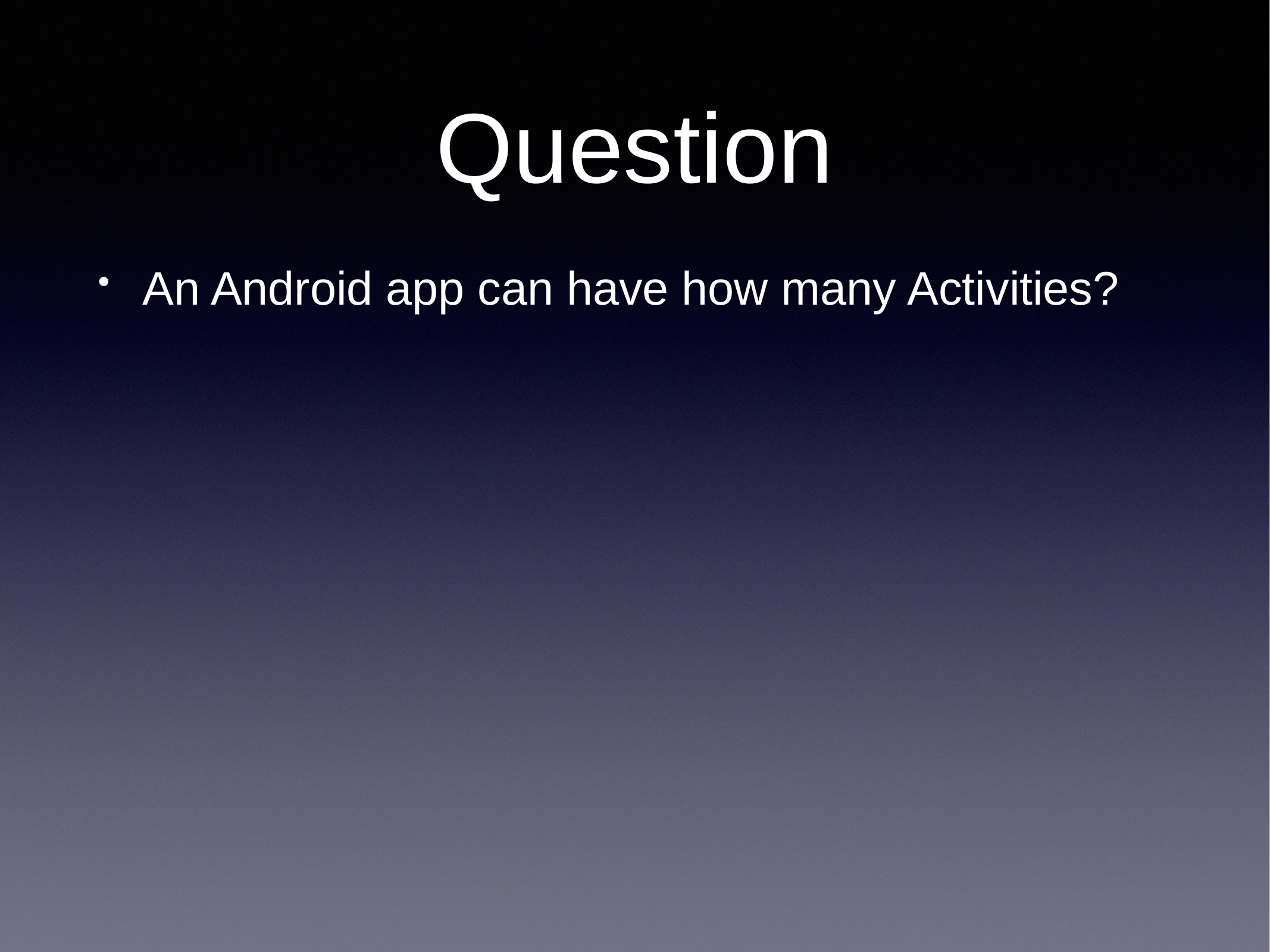

# Question
An Android app can have how many Activities?